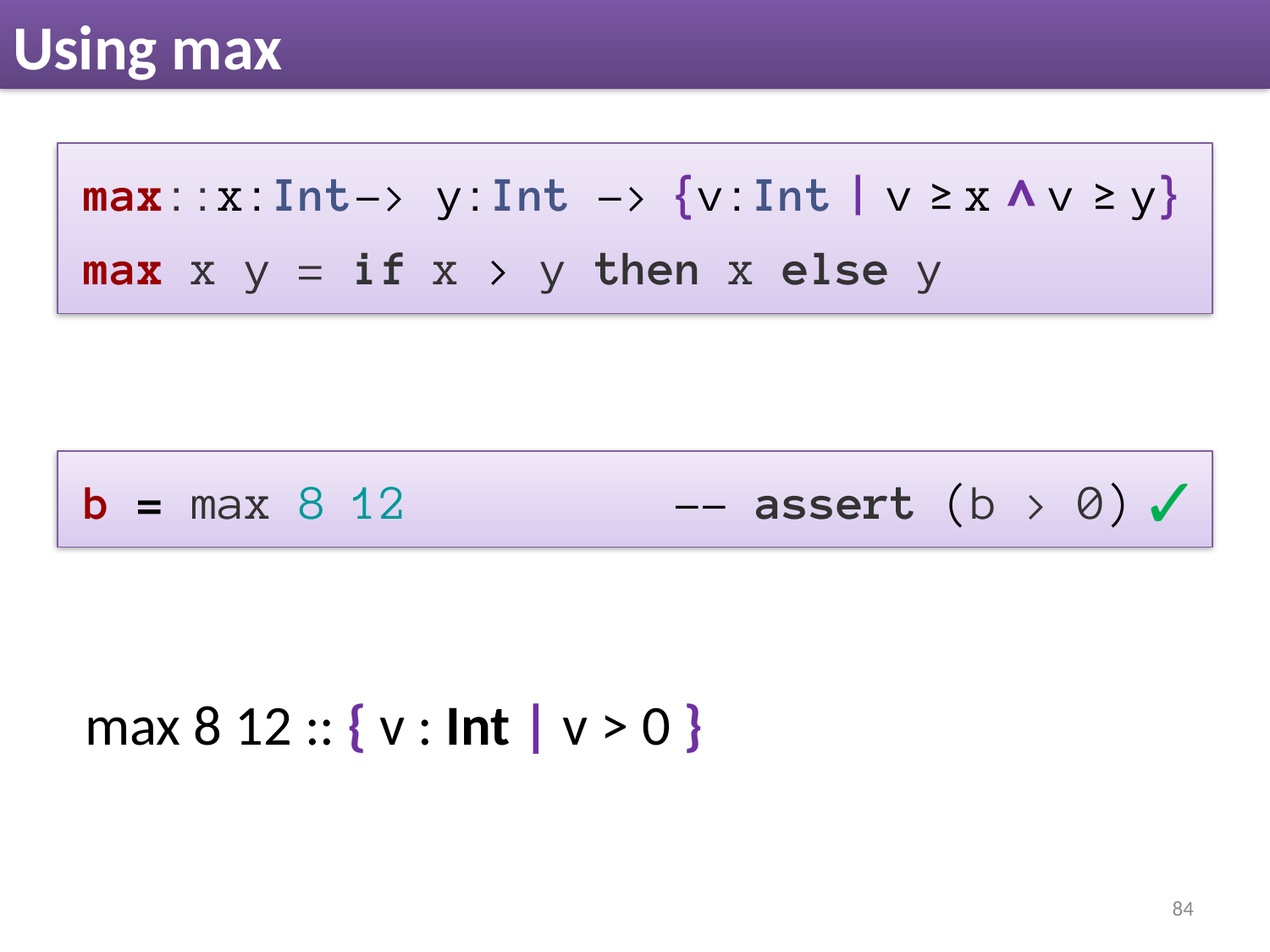

# Using max
 max::x:Int -> y:Int -> {v:Int | v ≥ x ∧ v ≥ y}
 max x y = if x > y then x else y
 b = max 8 12          -- assert (b > 0)
✓
max 8 12 :: { v : Int | v > 0 }
84